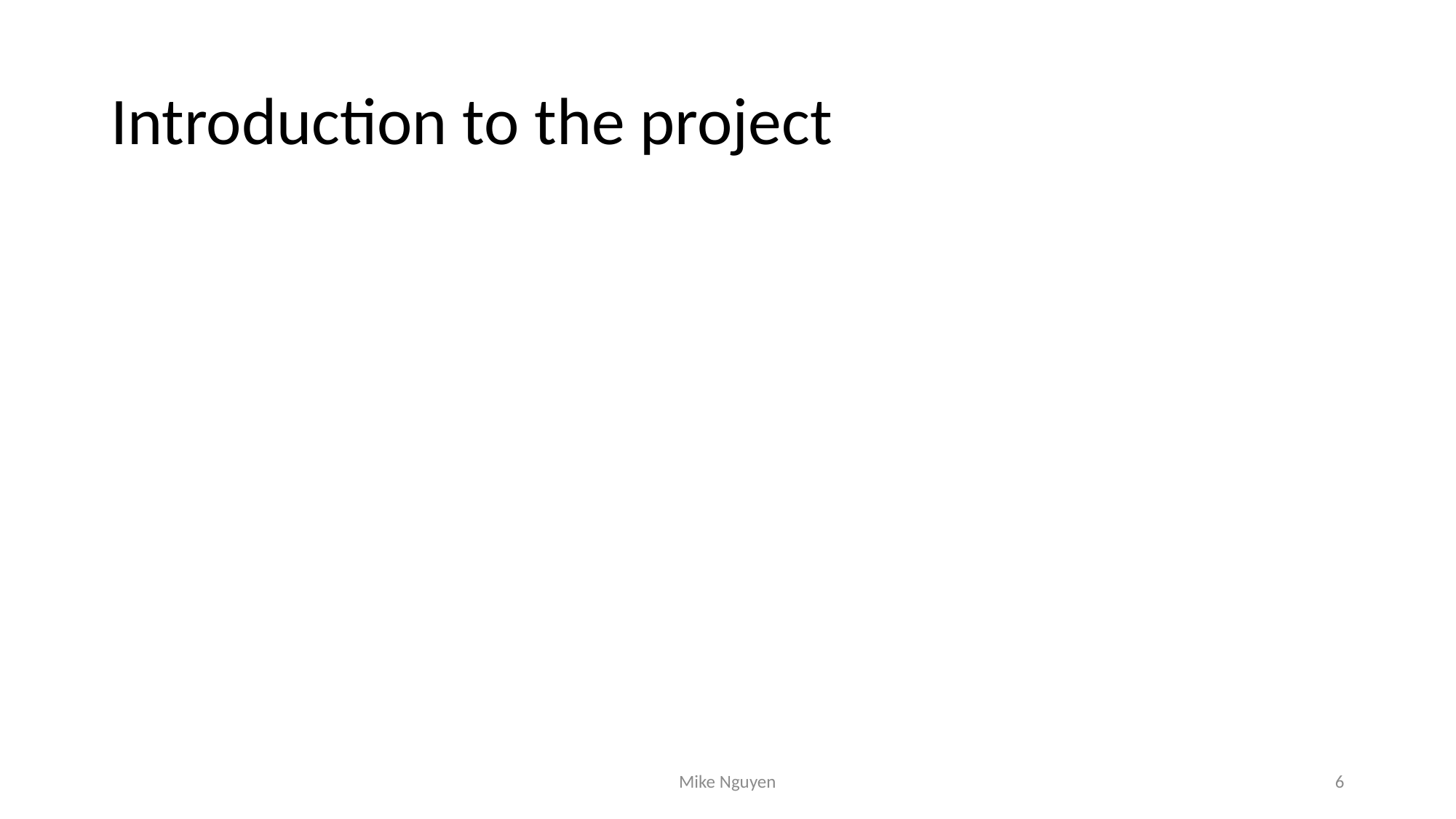

# Introduction to the project

Mike Nguyen
6